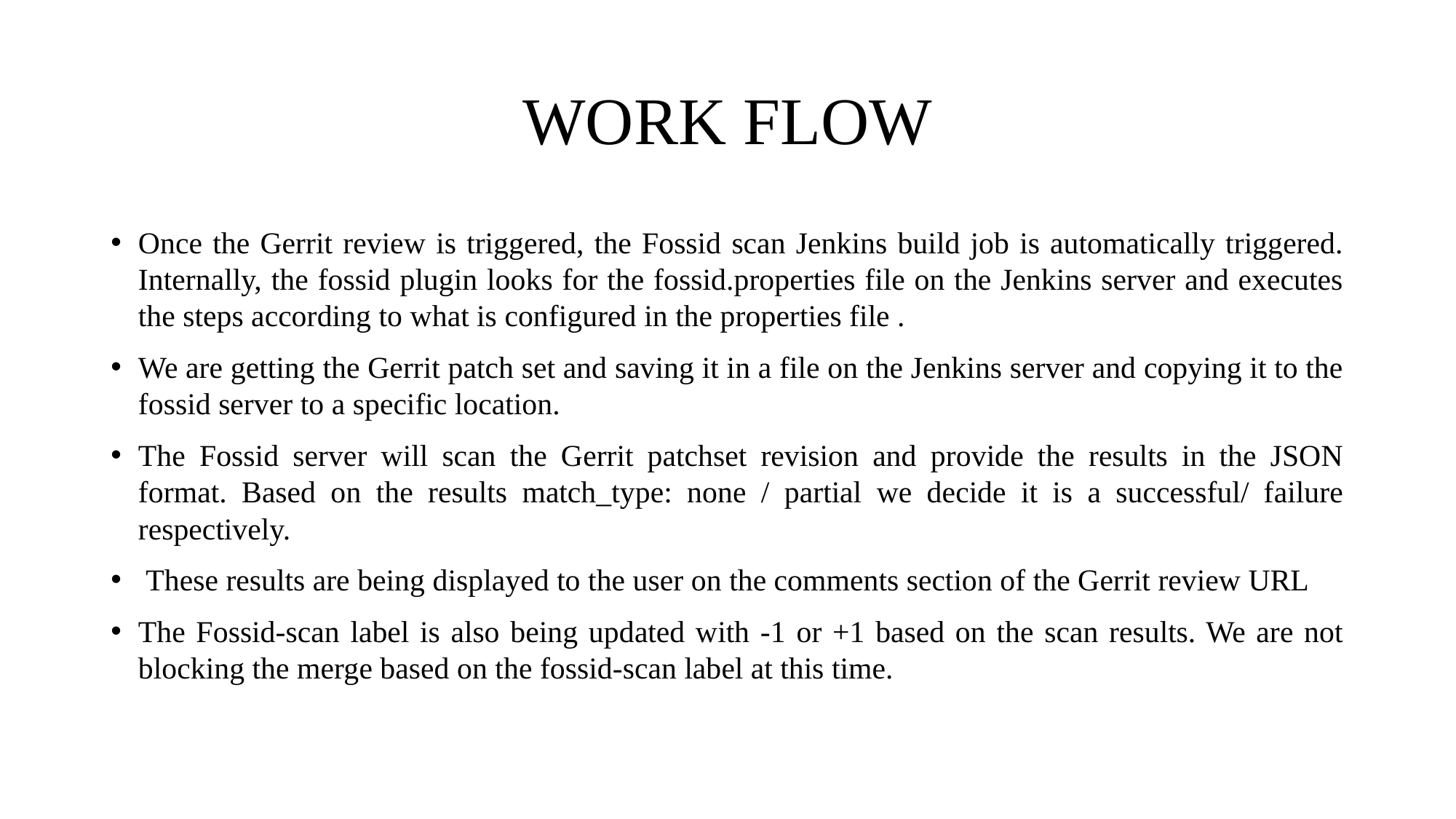

# WORK FLOW
Once the Gerrit review is triggered, the Fossid scan Jenkins build job is automatically triggered. Internally, the fossid plugin looks for the fossid.properties file on the Jenkins server and executes the steps according to what is configured in the properties file .
We are getting the Gerrit patch set and saving it in a file on the Jenkins server and copying it to the fossid server to a specific location.
The Fossid server will scan the Gerrit patchset revision and provide the results in the JSON format. Based on the results match_type: none / partial we decide it is a successful/ failure respectively.
 These results are being displayed to the user on the comments section of the Gerrit review URL
The Fossid-scan label is also being updated with -1 or +1 based on the scan results. We are not blocking the merge based on the fossid-scan label at this time.